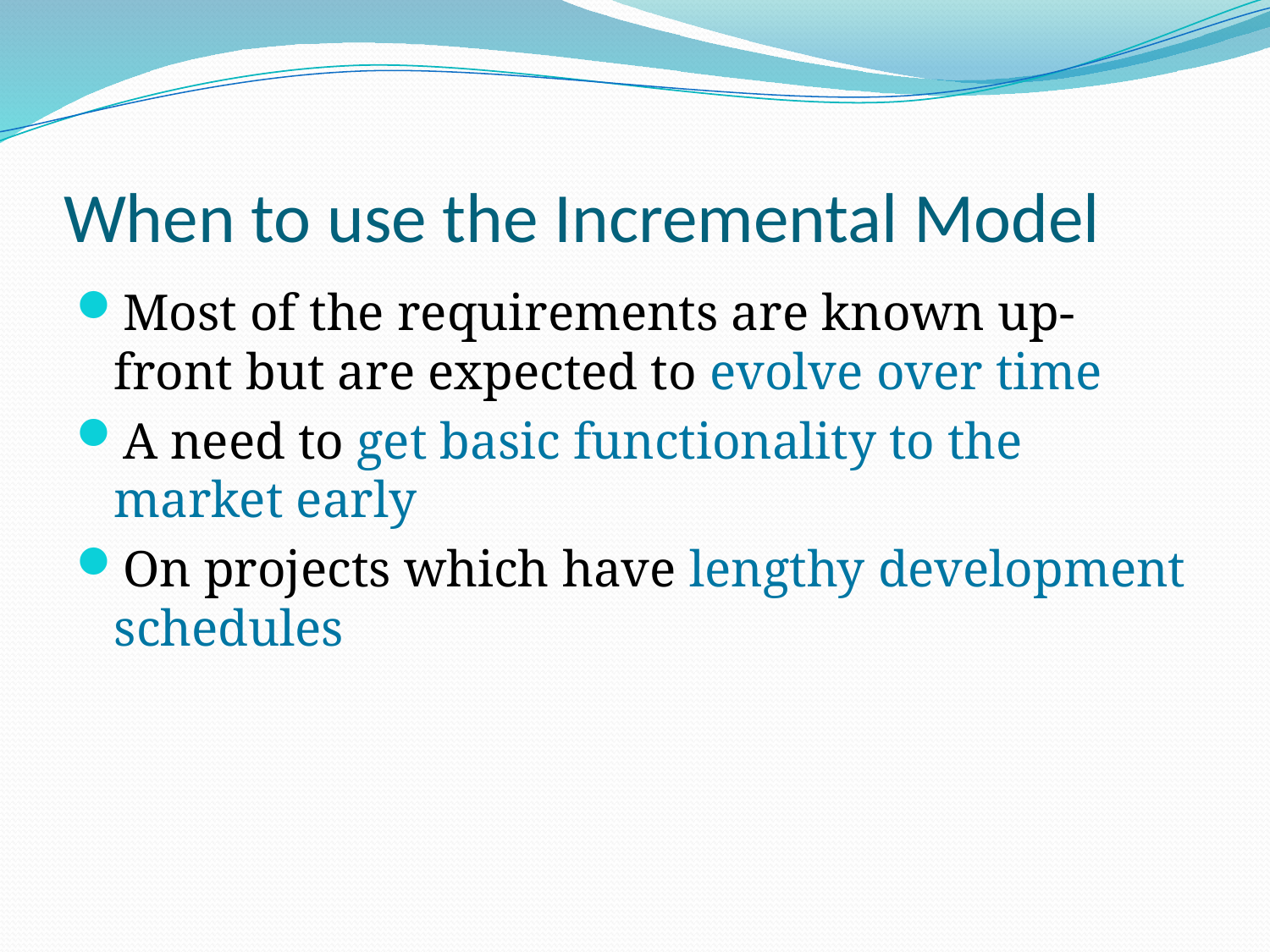

# When to use the Incremental Model
Most of the requirements are known up-front but are expected to evolve over time
A need to get basic functionality to the market early
On projects which have lengthy development schedules